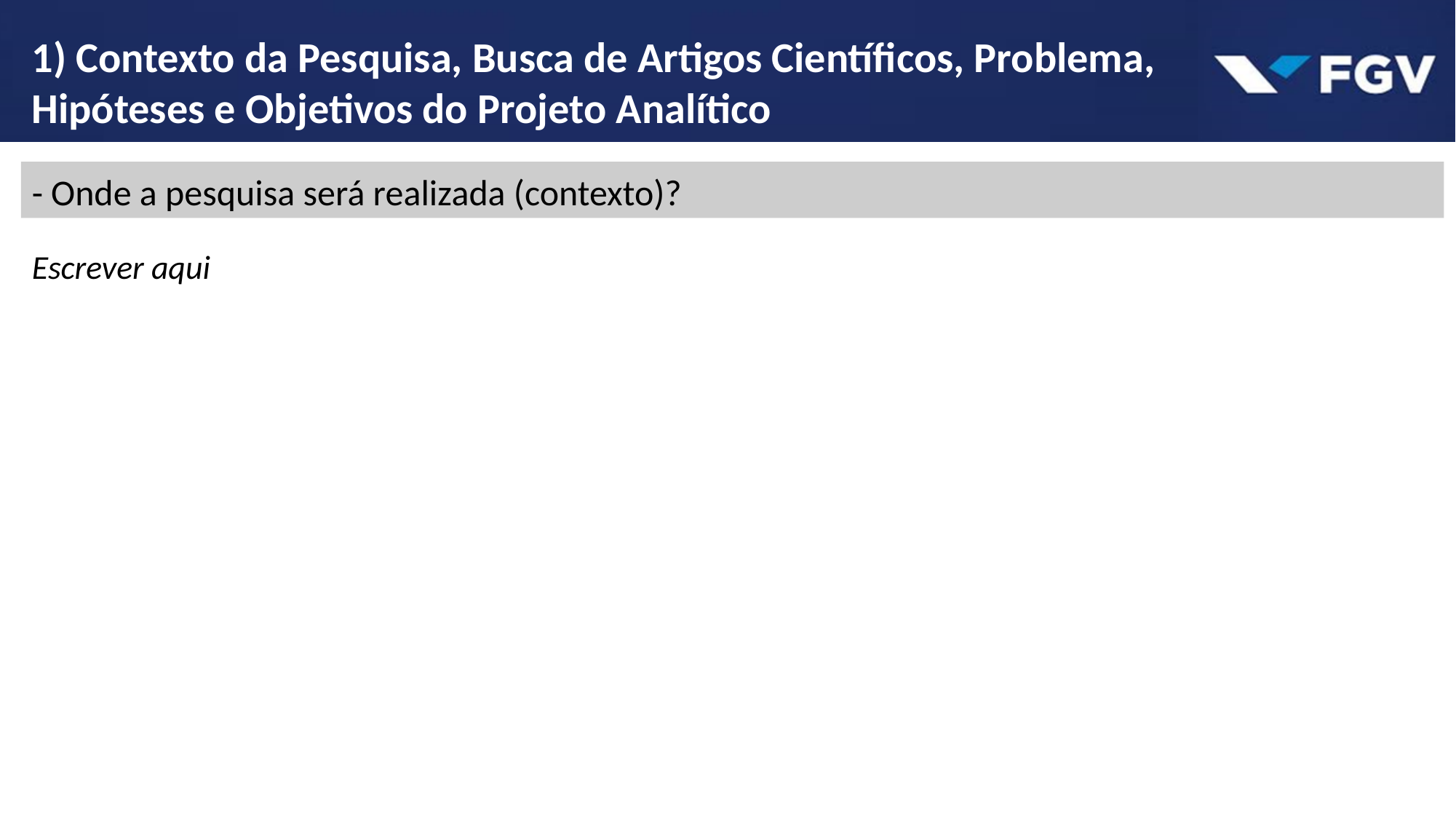

1) Contexto da Pesquisa, Busca de Artigos Científicos, Problema, Hipóteses e Objetivos do Projeto Analítico
- Onde a pesquisa será realizada (contexto)?
Escrever aqui